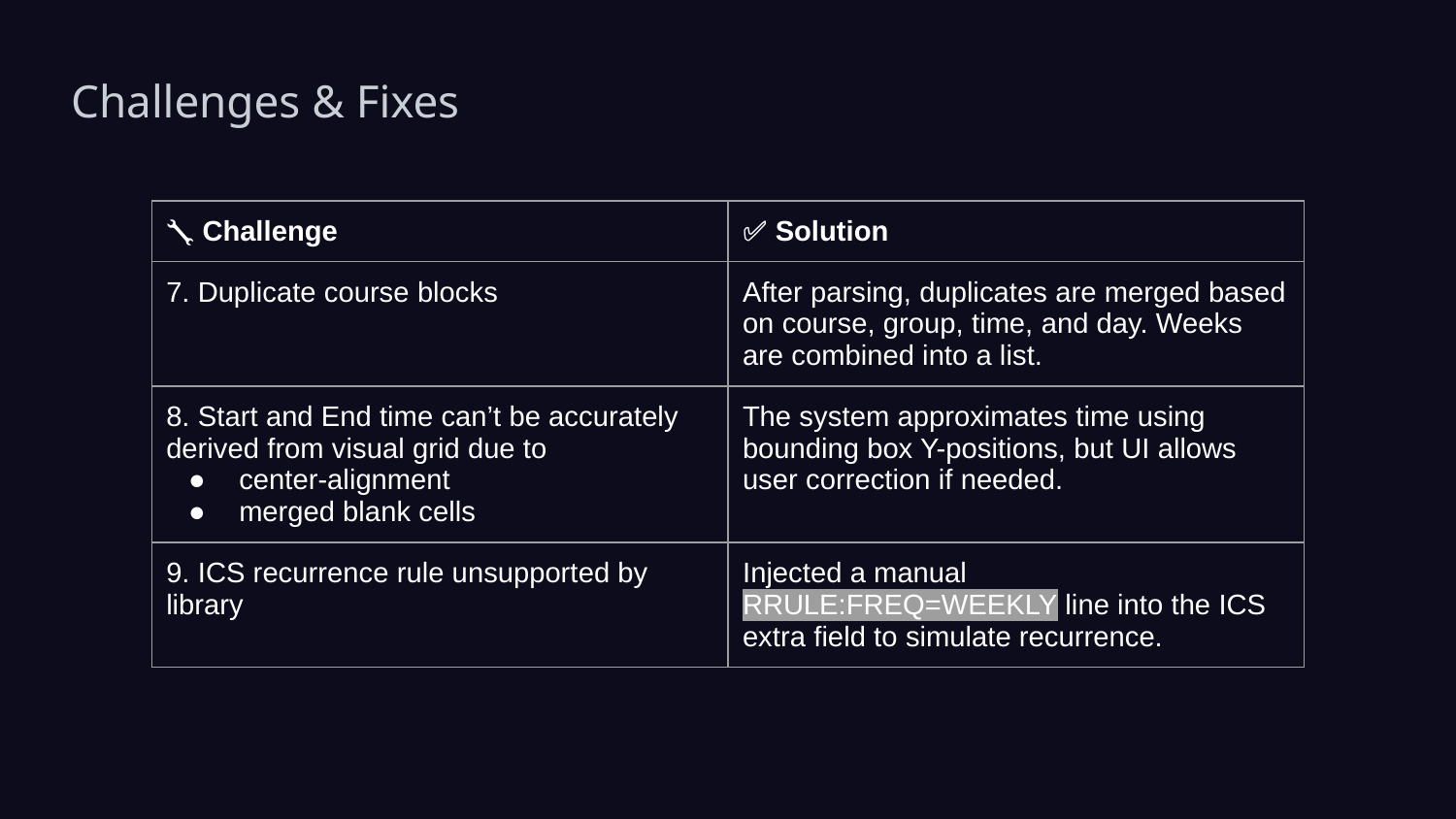

# Challenges & Fixes
| 🔧 Challenge | ✅ Solution |
| --- | --- |
| 7. Duplicate course blocks | After parsing, duplicates are merged based on course, group, time, and day. Weeks are combined into a list. |
| 8. Start and End time can’t be accurately derived from visual grid due to center-alignment merged blank cells | The system approximates time using bounding box Y-positions, but UI allows user correction if needed. |
| 9. ICS recurrence rule unsupported by library | Injected a manual RRULE:FREQ=WEEKLY line into the ICS extra field to simulate recurrence. |